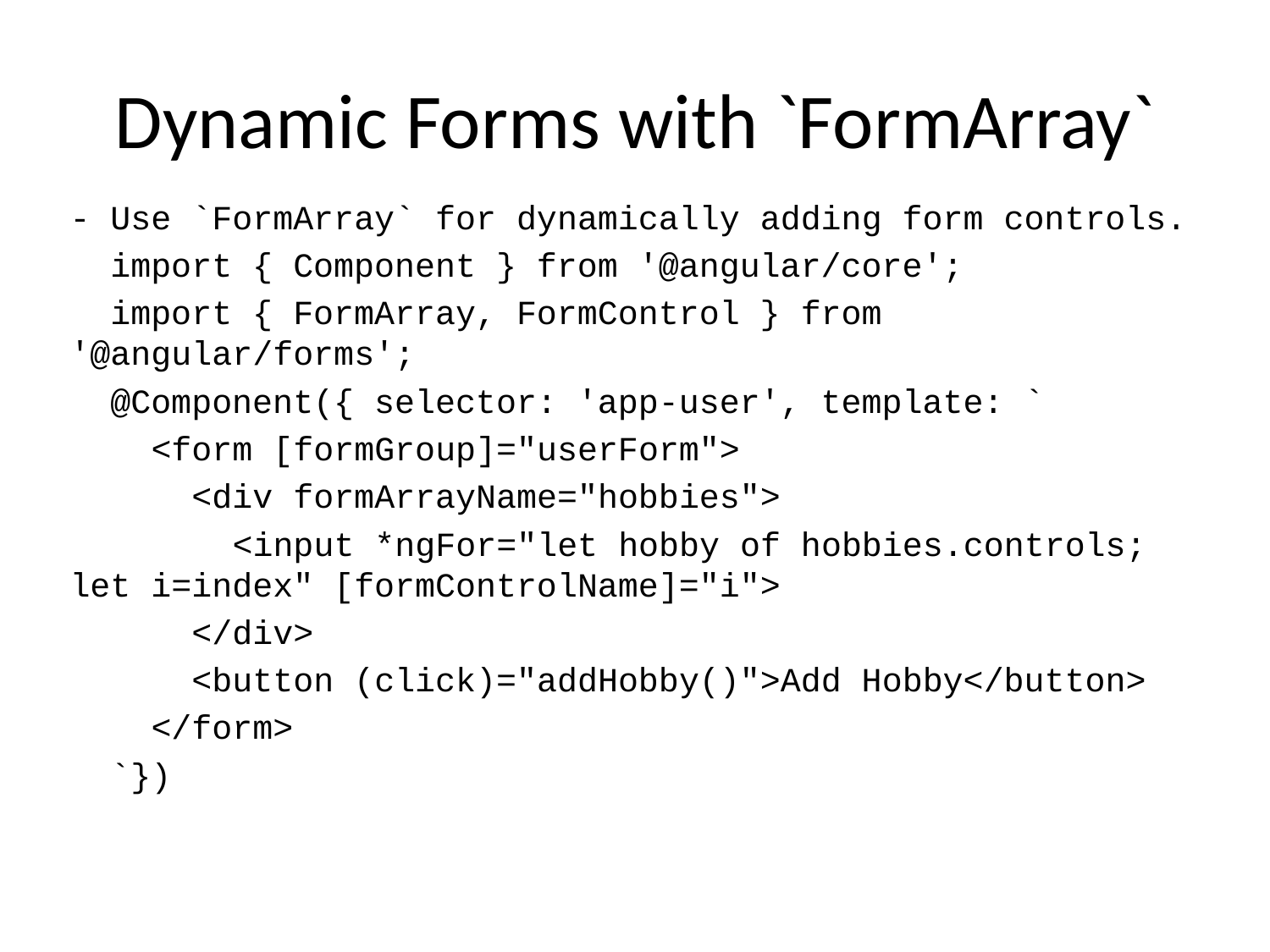

# Dynamic Forms with `FormArray`
- Use `FormArray` for dynamically adding form controls.
  import { Component } from '@angular/core';
  import { FormArray, FormControl } from '@angular/forms';
  @Component({ selector: 'app-user', template: `
    <form [formGroup]="userForm">
      <div formArrayName="hobbies">
        <input *ngFor="let hobby of hobbies.controls; let i=index" [formControlName]="i">
      </div>
      <button (click)="addHobby()">Add Hobby</button>
    </form>
  `})